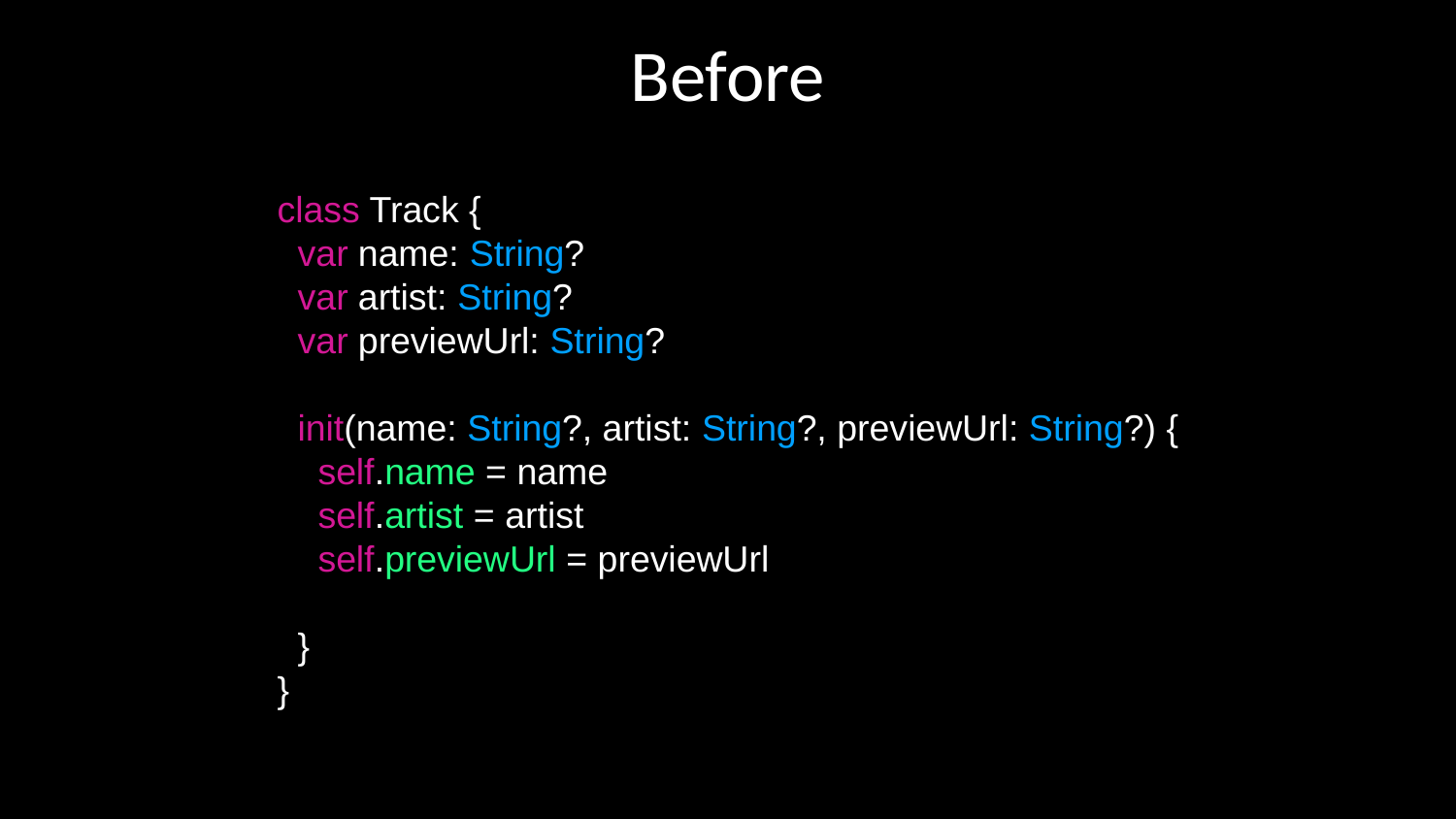

Before
class Track {
  var name: String?
  var artist: String?
  var previewUrl: String?

  init(name: String?, artist: String?, previewUrl: String?) {
    self.name = name
    self.artist = artist
    self.previewUrl = previewUrl

  }
}